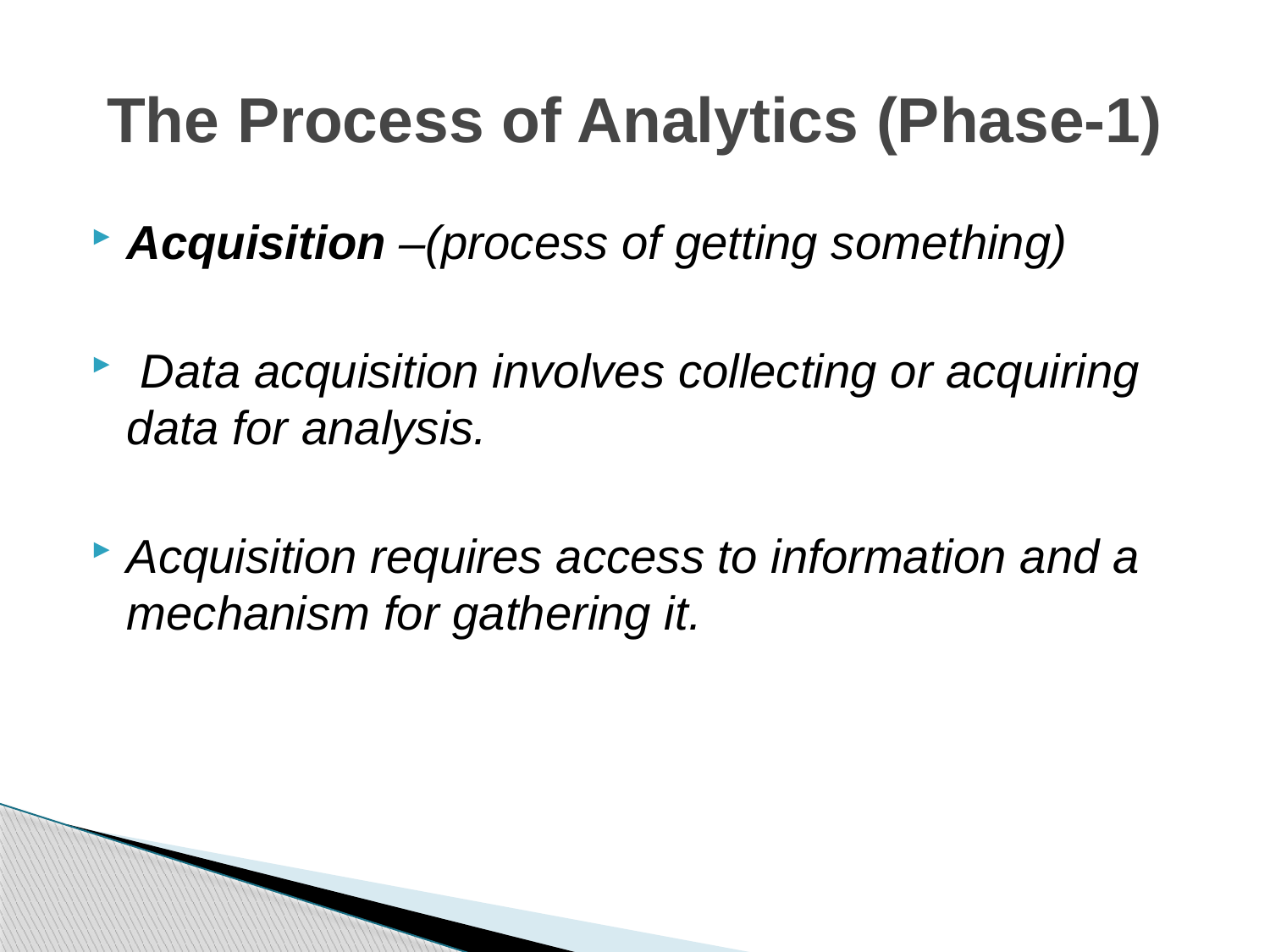

# The Process of Analytics (Phase-1)
Acquisition –(process of getting something)

 Data acquisition involves collecting or acquiring data for analysis.

Acquisition requires access to information and a mechanism for gathering it.